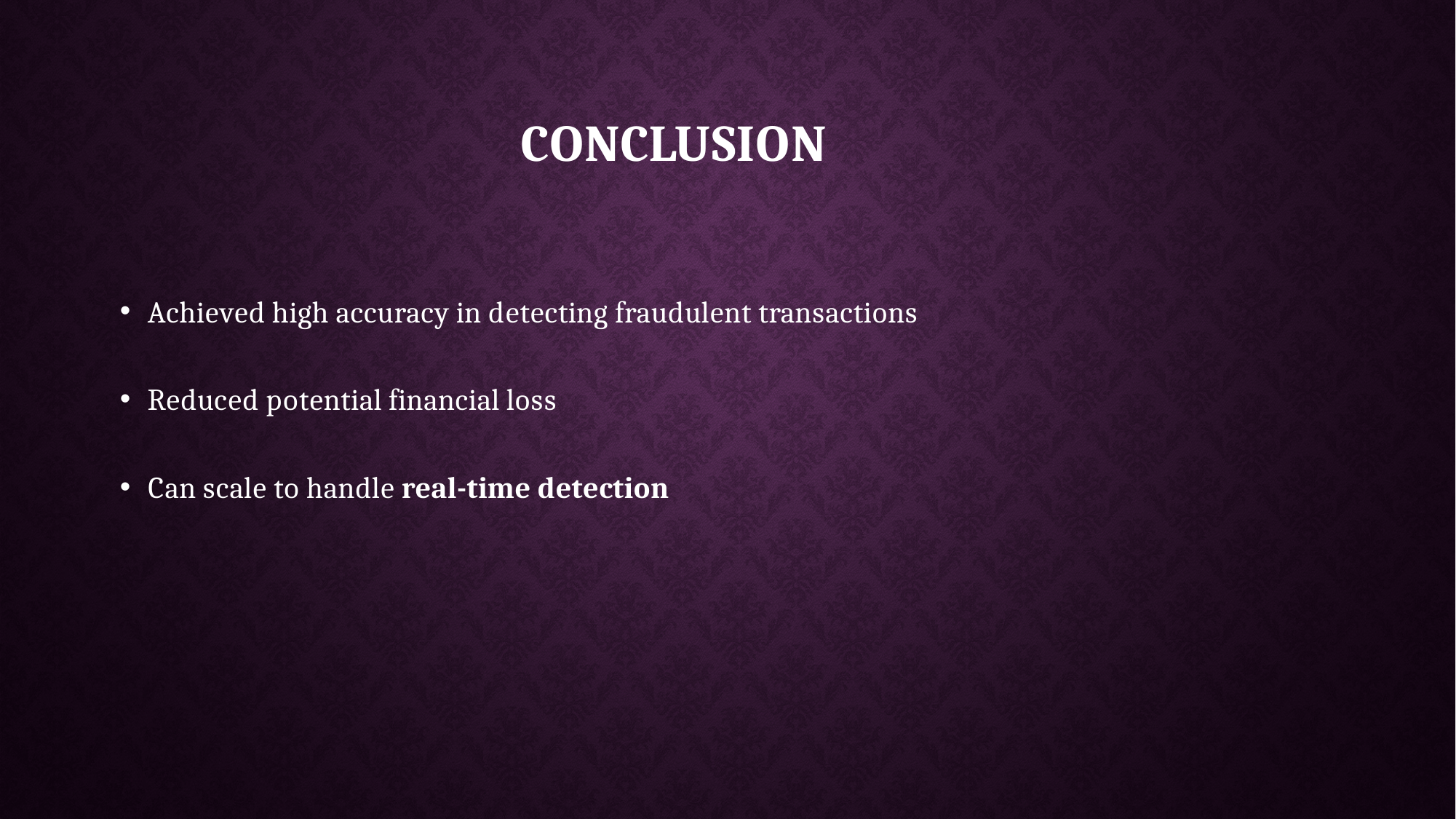

# CONCLUSION
Achieved high accuracy in detecting fraudulent transactions
Reduced potential financial loss
Can scale to handle real-time detection